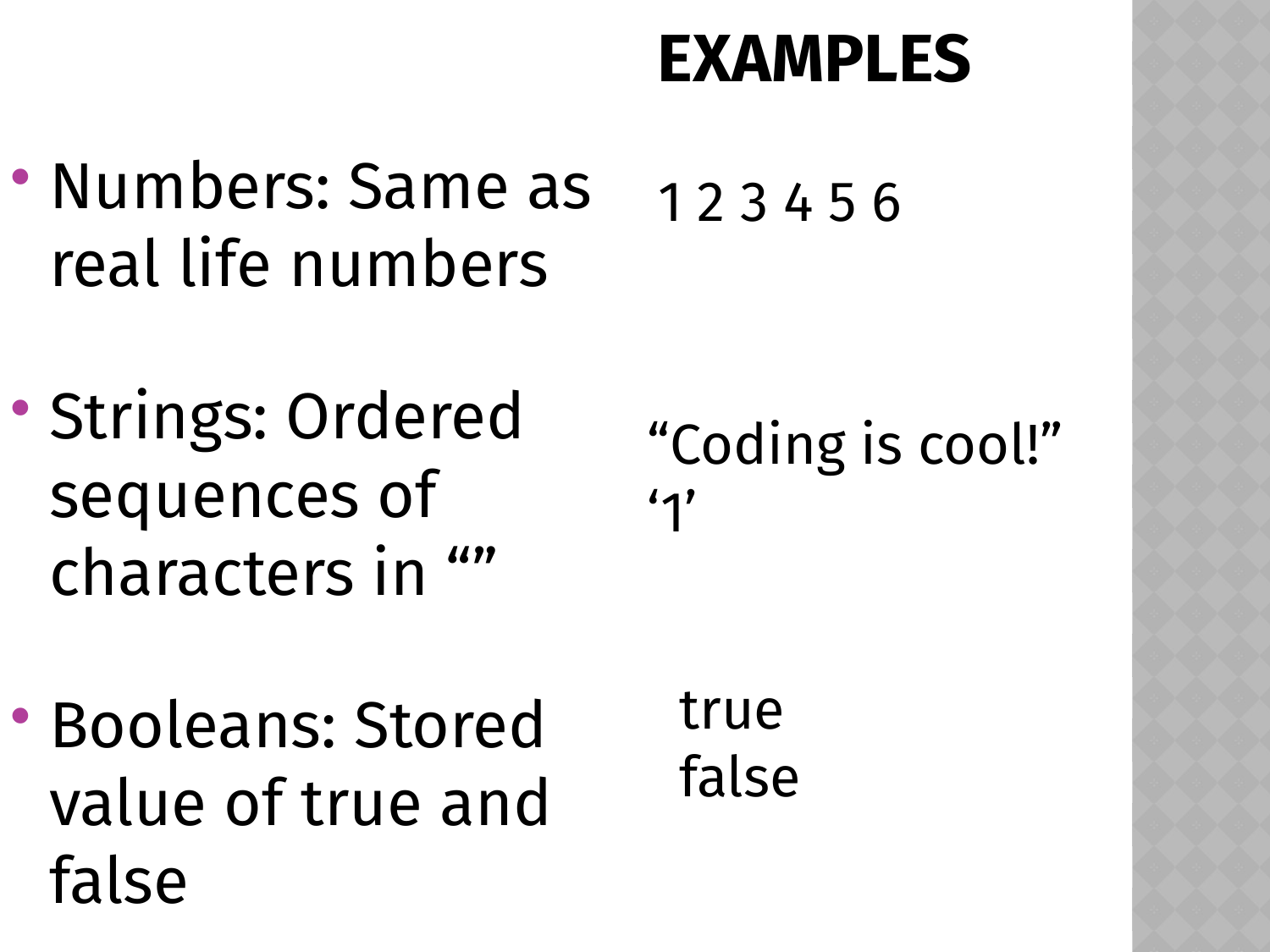

# Examples
Numbers: Same as real life numbers

Strings: Ordered sequences of characters in “”

Booleans: Stored value of true and false

1 2 3 4 5 6
“Coding is cool!”
‘1’
true
false